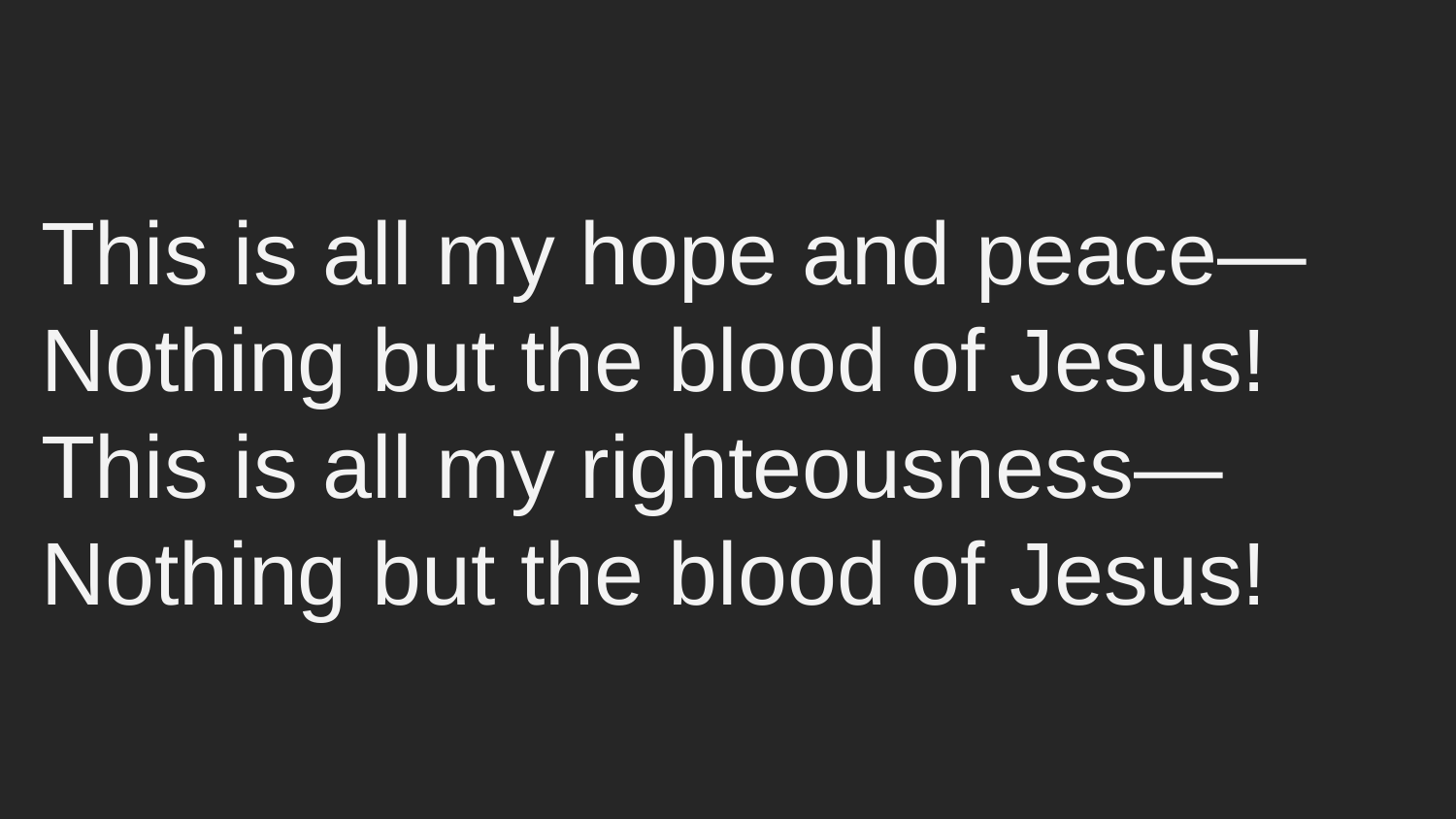

This is all my hope and peace—
Nothing but the blood of Jesus!
This is all my righteousness—
Nothing but the blood of Jesus!